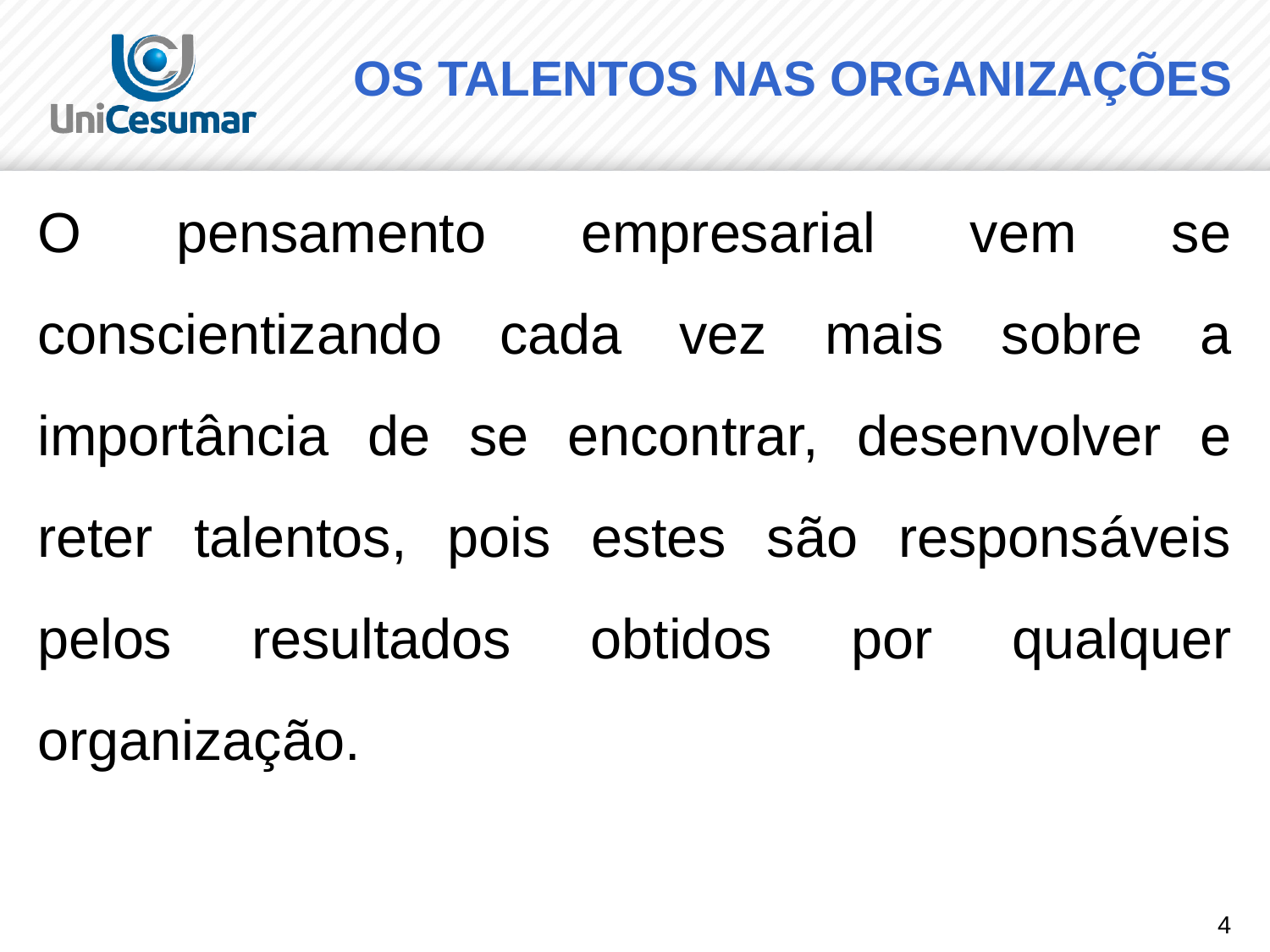

# OS TALENTOS NAS ORGANIZAÇÕES
O pensamento empresarial vem se conscientizando cada vez mais sobre a importância de se encontrar, desenvolver e reter talentos, pois estes são responsáveis pelos resultados obtidos por qualquer organização.